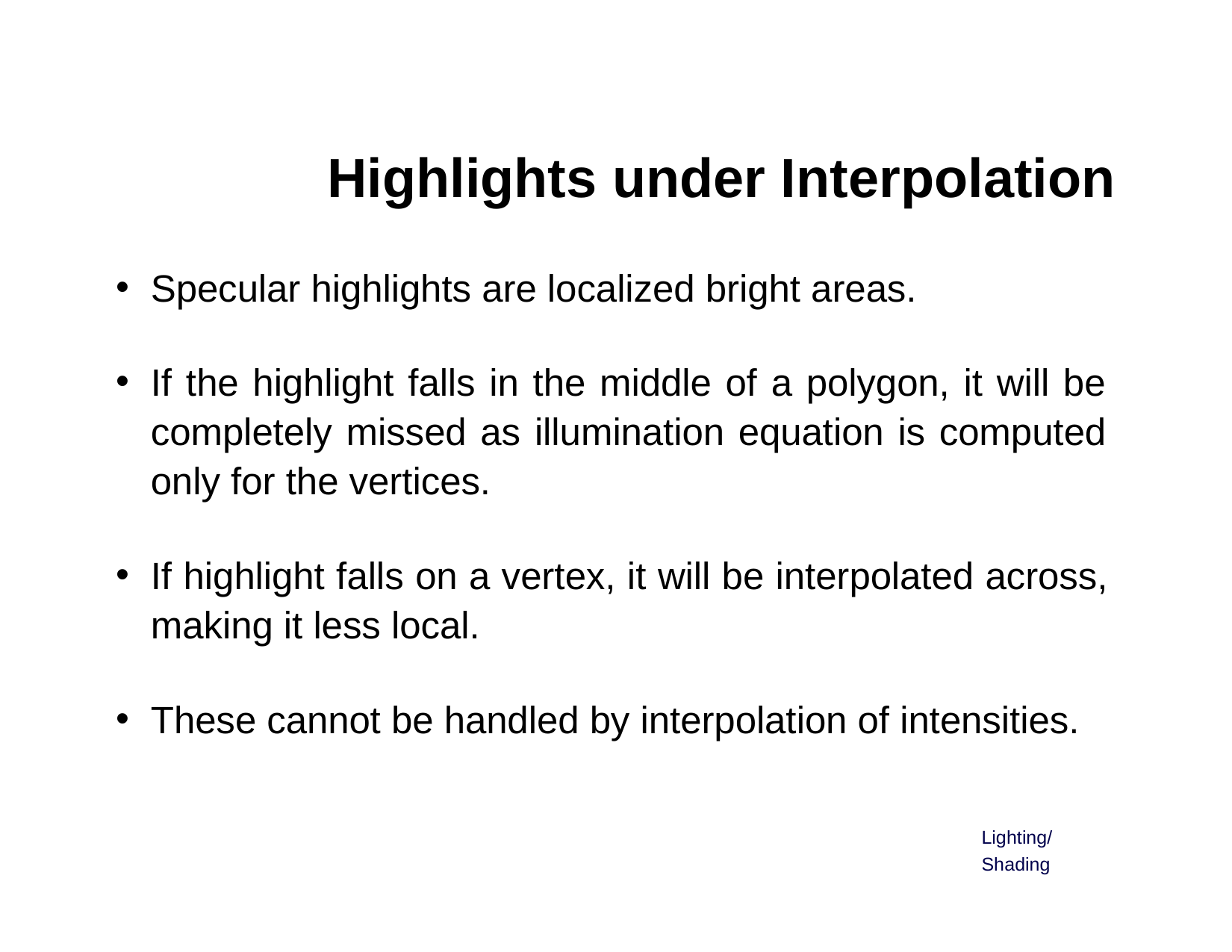

# Highlights under Interpolation
Specular highlights are localized bright areas.

If the highlight falls in the middle of a polygon, it will be  completely missed as illumination equation is computed  only for the vertices.

If highlight falls on a vertex, it will be interpolated across,  making it less local.

These cannot be handled by interpolation of intensities.
Lighting/Shading